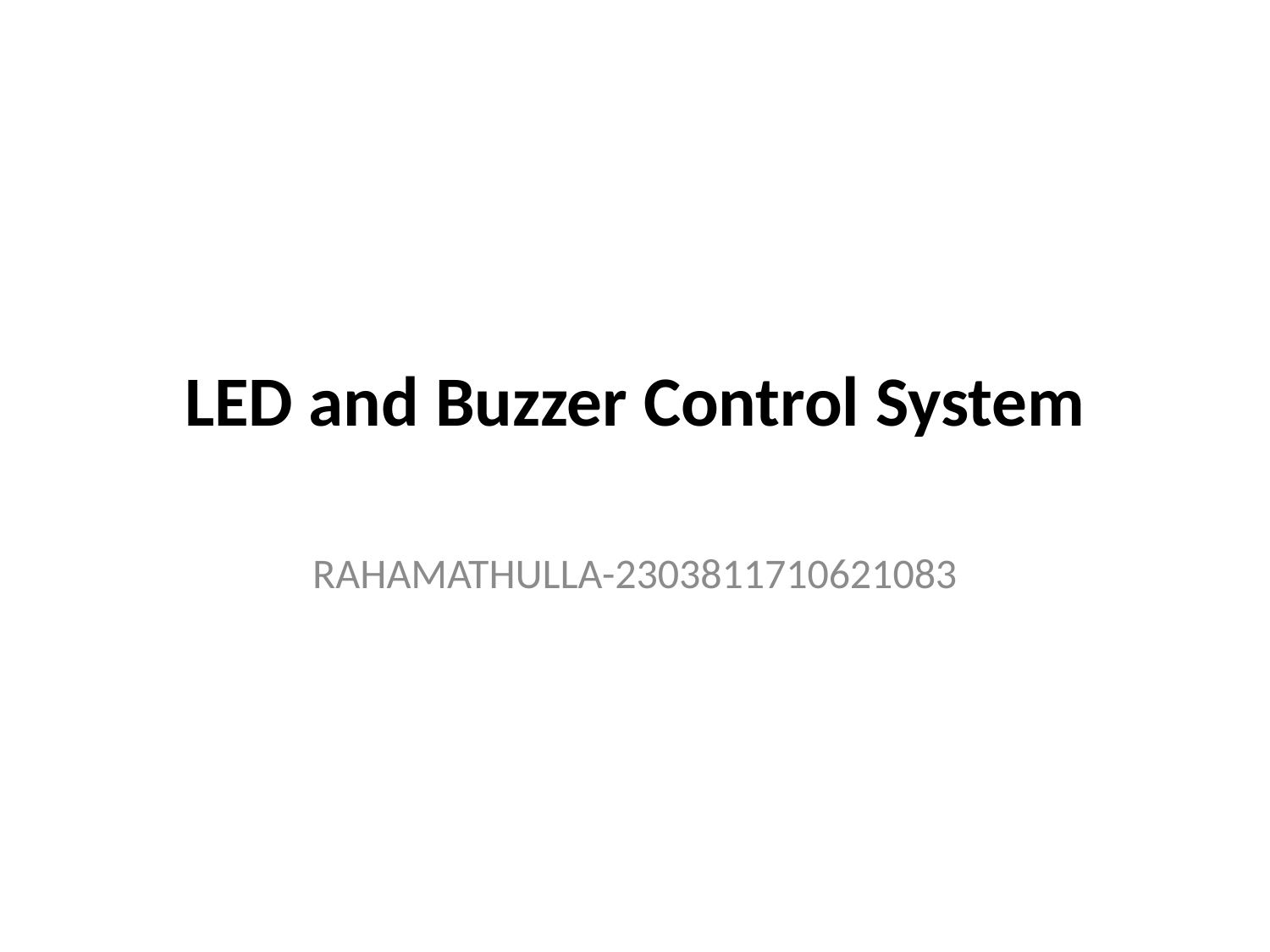

# LED and Buzzer Control System
RAHAMATHULLA-2303811710621083